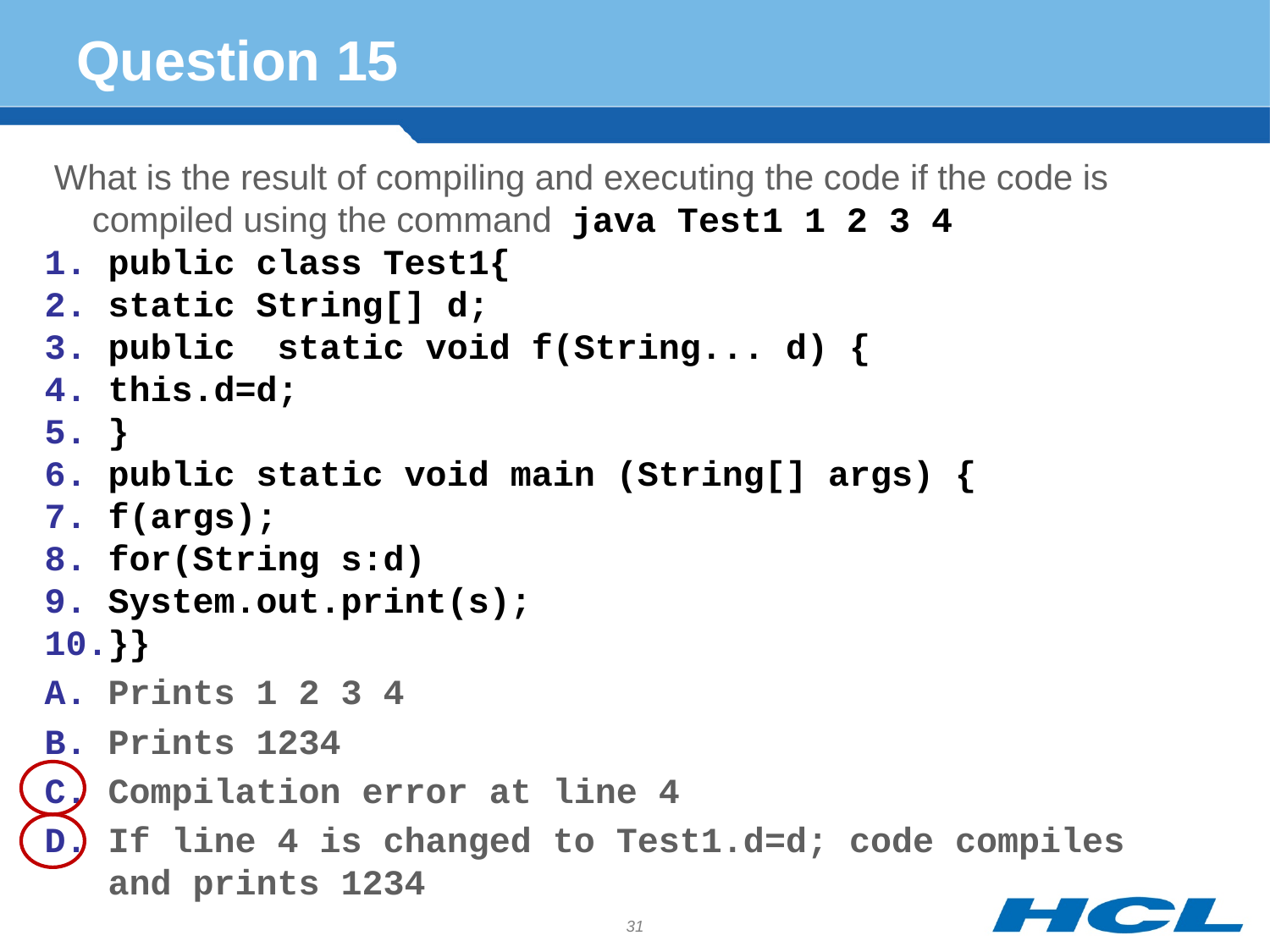

# Question 15
 What is the result of compiling and executing the code if the code is compiled using the command  java Test1 1 2 3 4
public class Test1{
static String[] d;
public  static void f(String... d) {
this.d=d;
}
public static void main (String[] args) {
f(args);
for(String s:d)
System.out.print(s);
}}
Prints 1 2 3 4
Prints 1234
Compilation error at line 4
If line 4 is changed to Test1.d=d; code compiles and prints 1234

31